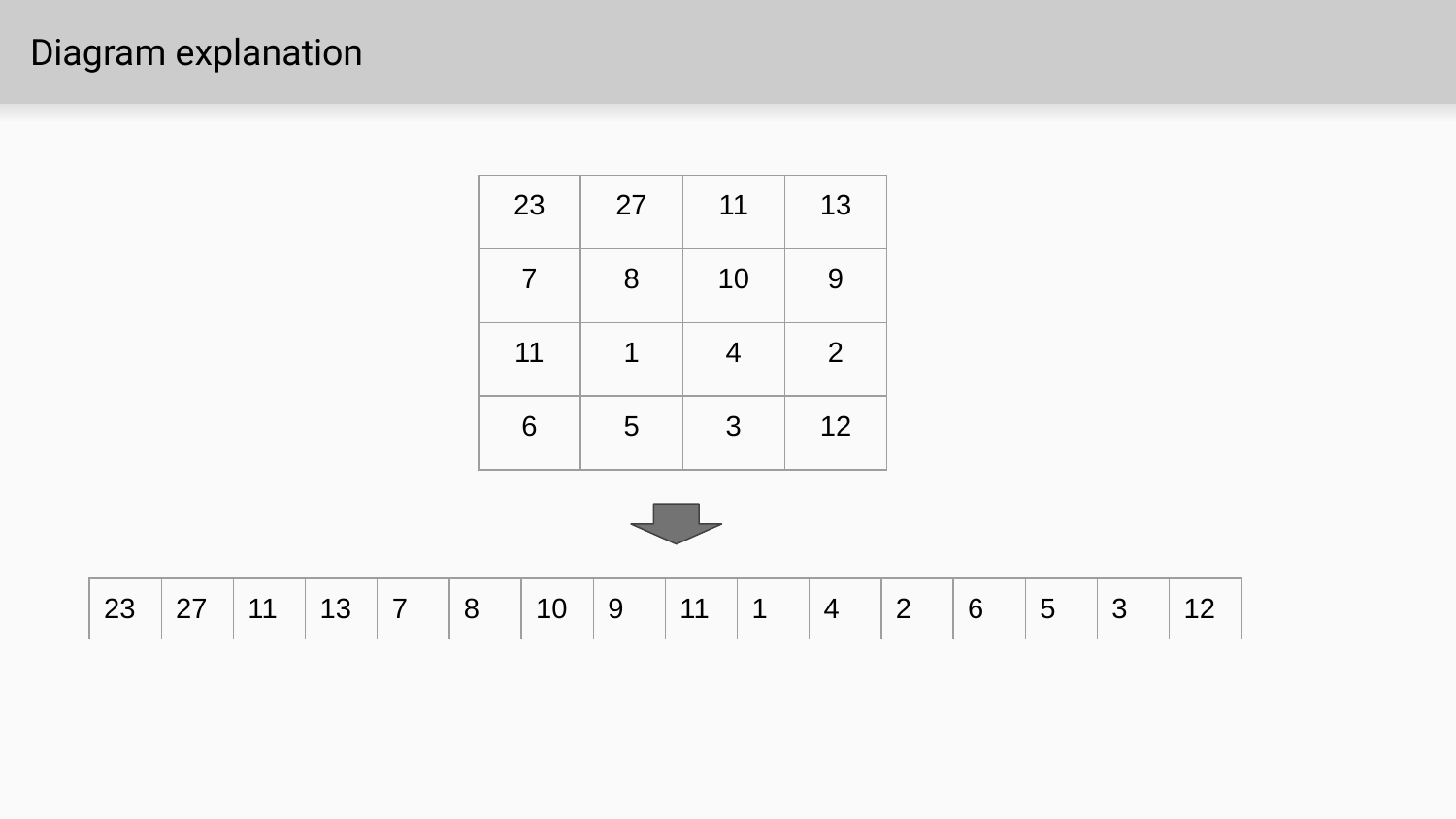

# Diagram explanation
| 23 | 27 | 11 | 13 |
| --- | --- | --- | --- |
| 7 | 8 | 10 | 9 |
| 11 | 1 | 4 | 2 |
| 6 | 5 | 3 | 12 |

| 23 | 27 | 11 | 13 | 7 | 8 | 10 | 9 | 11 | 1 | 4 | 2 | 6 | 5 | 3 | 12 |
| --- | --- | --- | --- | --- | --- | --- | --- | --- | --- | --- | --- | --- | --- | --- | --- |